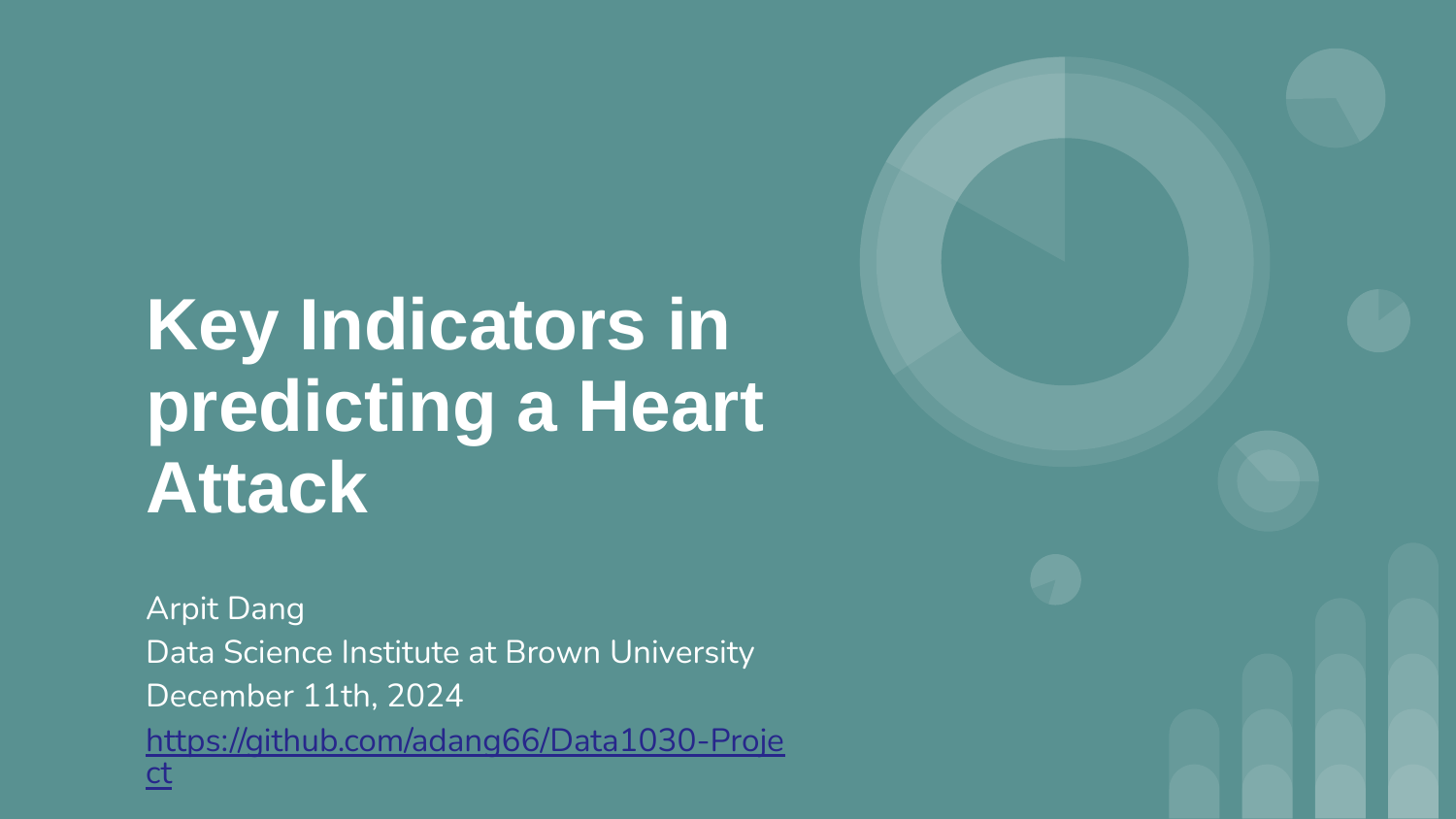

# Key Indicators in predicting a Heart Attack
Arpit Dang
Data Science Institute at Brown University
December 11th, 2024
https://github.com/adang66/Data1030-Project